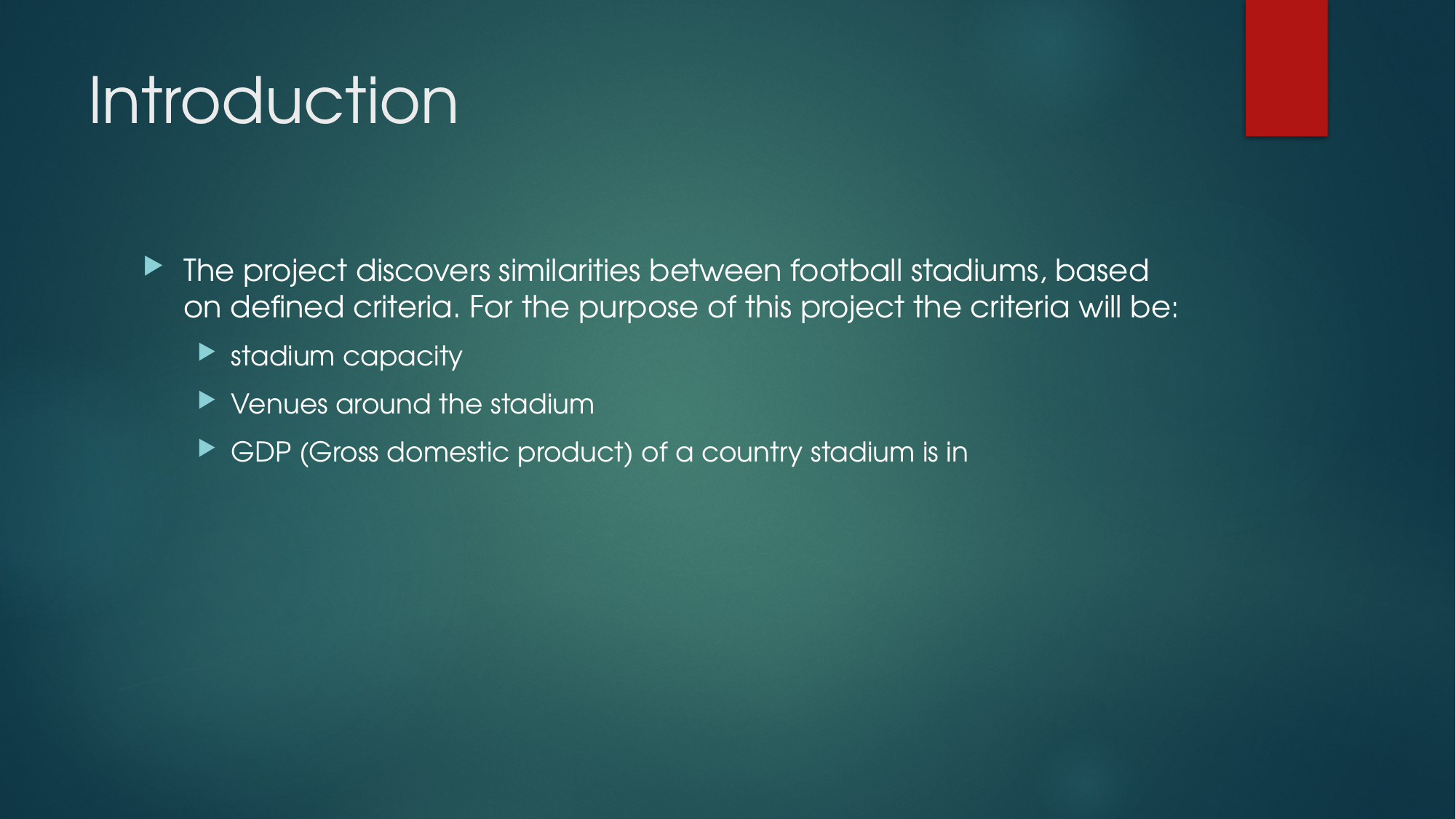

# Introduction
The project discovers similarities between football stadiums, based on defined criteria. For the purpose of this project the criteria will be:
stadium capacity
Venues around the stadium
GDP (Gross domestic product) of a country stadium is in